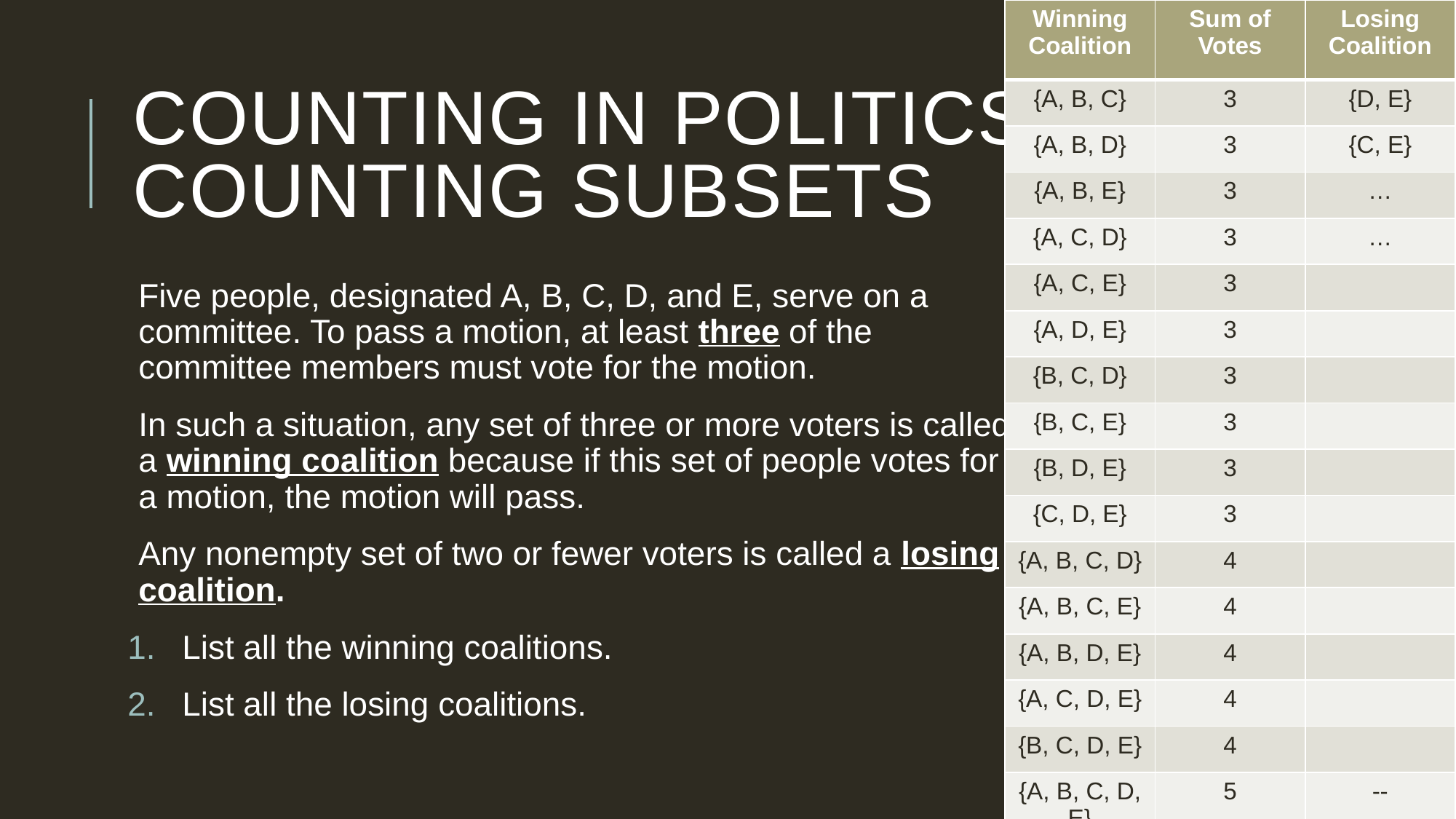

| Winning Coalition | Sum of Votes | Losing Coalition |
| --- | --- | --- |
| {A, B, C} | 3 | {D, E} |
| {A, B, D} | 3 | {C, E} |
| {A, B, E} | 3 | … |
| {A, C, D} | 3 | … |
| {A, C, E} | 3 |  |
| {A, D, E} | 3 |  |
| {B, C, D} | 3 |  |
| {B, C, E} | 3 |  |
| {B, D, E} | 3 |  |
| {C, D, E} | 3 |  |
| {A, B, C, D} | 4 |  |
| {A, B, C, E} | 4 |  |
| {A, B, D, E} | 4 |  |
| {A, C, D, E} | 4 |  |
| {B, C, D, E} | 4 |  |
| {A, B, C, D, E} | 5 | -- |
# Counting in politics - Counting subsets
Five people, designated A, B, C, D, and E, serve on a committee. To pass a motion, at least three of the committee members must vote for the motion.
In such a situation, any set of three or more voters is called a winning coalition because if this set of people votes for a motion, the motion will pass.
Any nonempty set of two or fewer voters is called a losing coalition.
List all the winning coalitions.
List all the losing coalitions.